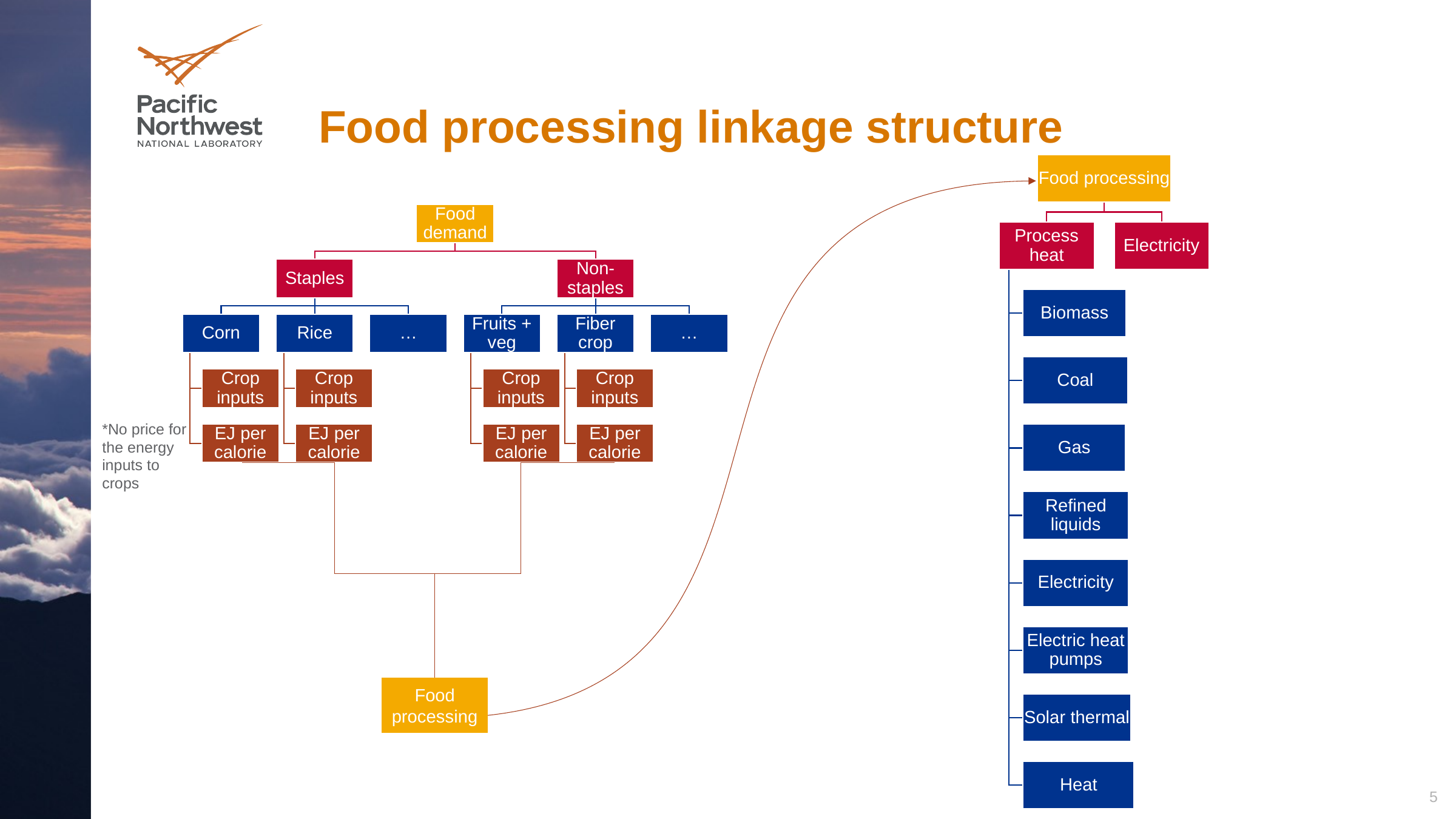

# Food processing linkage structure
Food processing
Process heat
Biomass
Coal
Gas
Refined liquids
Electricity
Electric heat pumps
Solar thermal
Heat
Electricity
Food demand
Staples
Corn
Crop inputs
EJ per calorie
Rice
Crop inputs
EJ per calorie
…
Non-staples
Fruits + veg
Crop inputs
EJ per calorie
Fiber crop
Crop inputs
EJ per calorie
…
*No price for the energy inputs to crops
Food processing
5